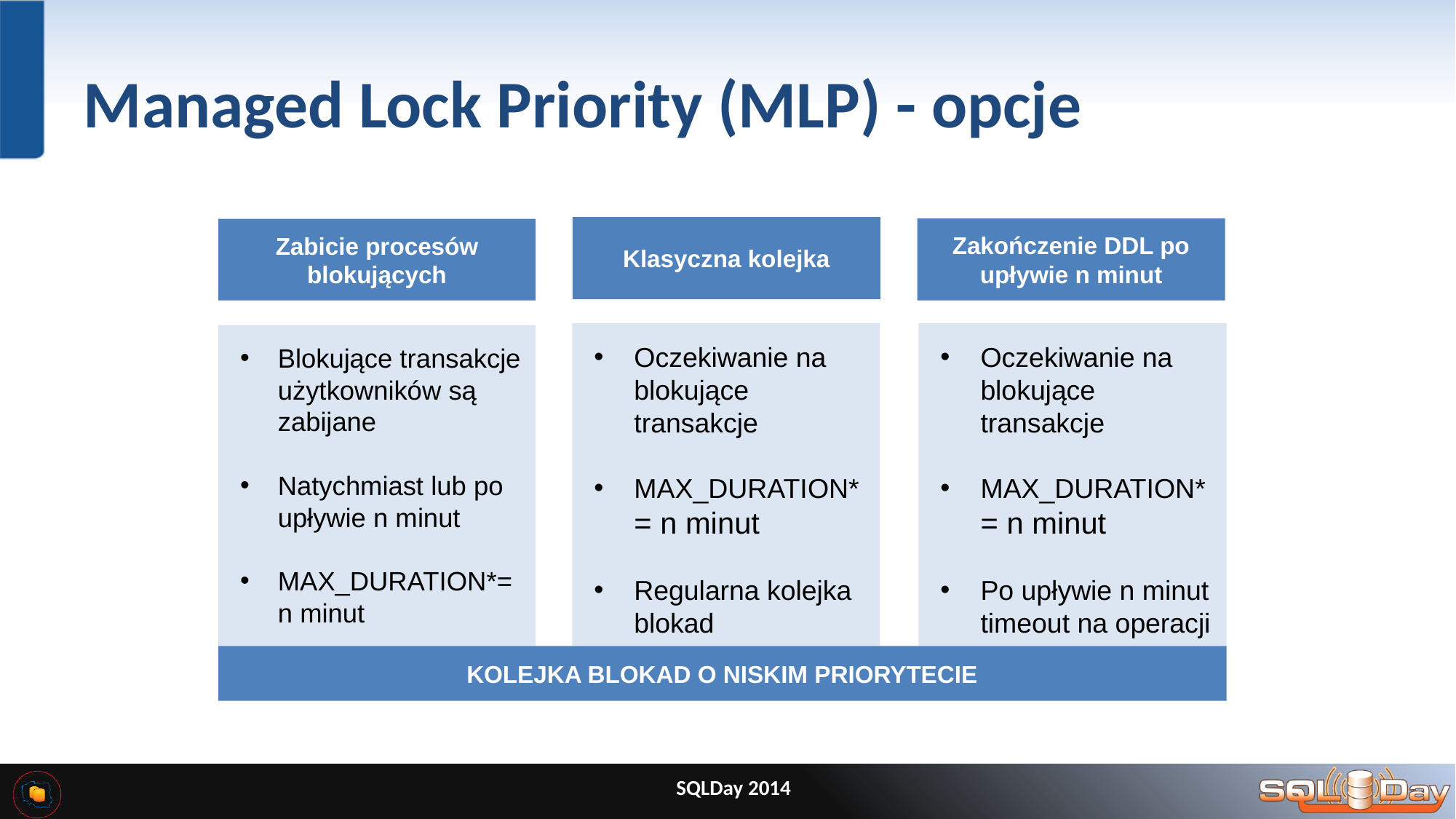

# Managed Lock Priority (MLP) - opcje
Klasyczna kolejka
Zakończenie DDL po upływie n minut
Zabicie procesów blokujących
Oczekiwanie na blokujące transakcje

MAX_DURATION*= n minut

Regularna kolejka blokad
Oczekiwanie na blokujące transakcje

MAX_DURATION*= n minut

Po upływie n minut timeout na operacji DDL
Blokujące transakcje użytkowników są zabijane

Natychmiast lub po upływie n minut

MAX_DURATION*= n minut
KOLEJKA BLOKAD O NISKIM PRIORYTECIE
SQLDay 2014